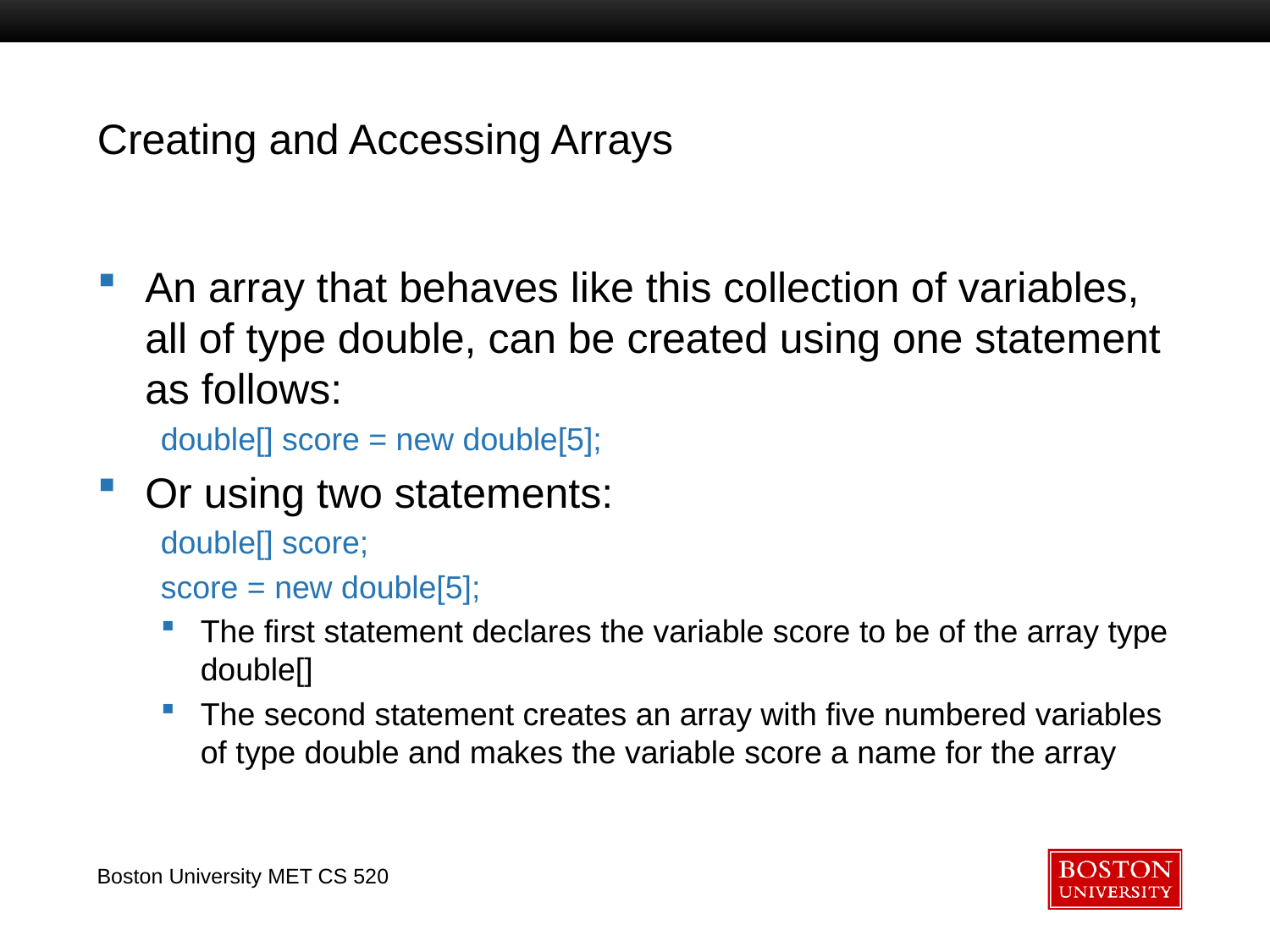

# Creating and Accessing Arrays
An array that behaves like this collection of variables, all of type double, can be created using one statement as follows:
double[] score = new double[5];
Or using two statements:
double[] score;
score = new double[5];
The first statement declares the variable score to be of the array type double[]
The second statement creates an array with five numbered variables of type double and makes the variable score a name for the array